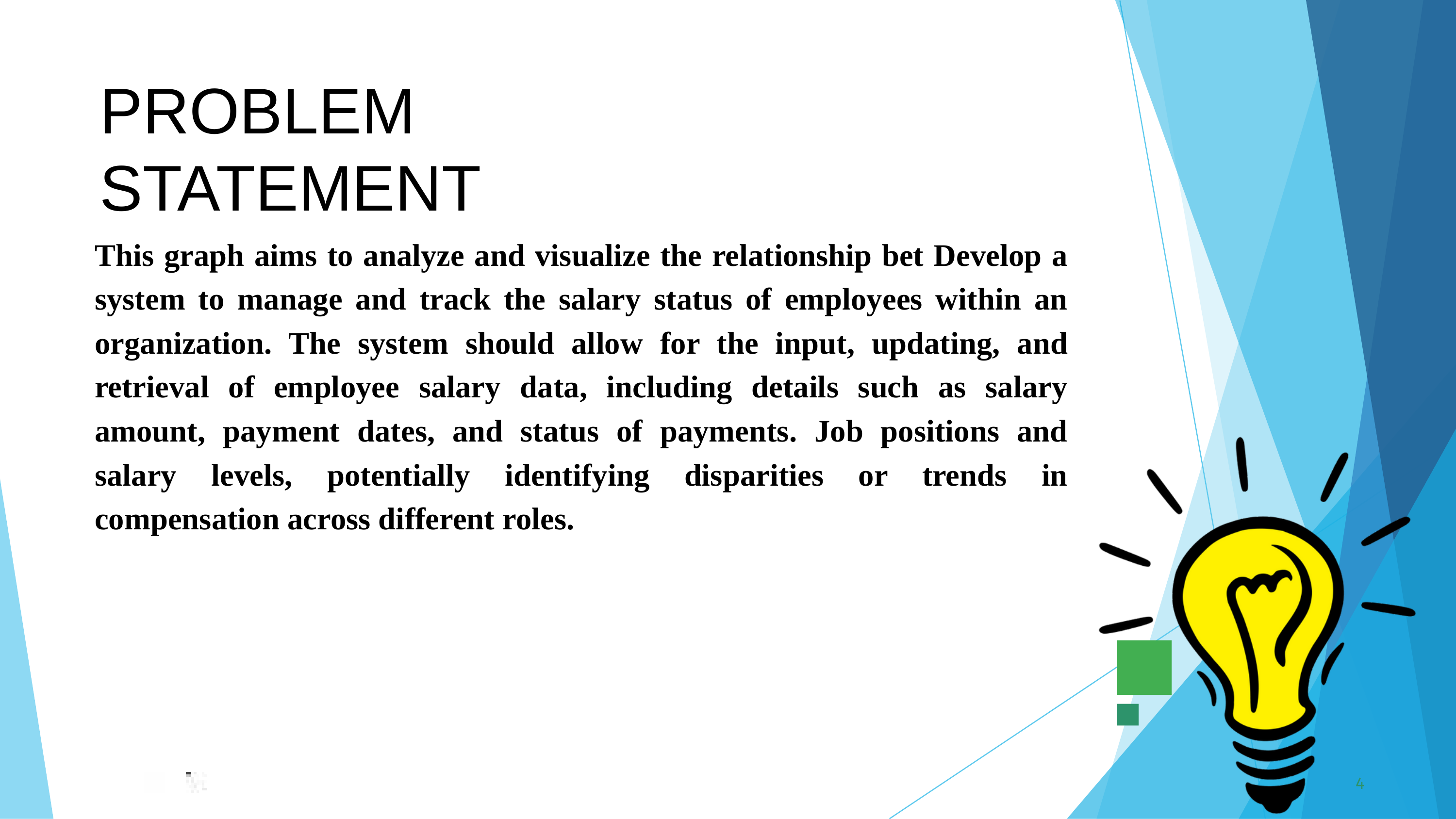

PROBLEM	STATEMENT
This graph aims to analyze and visualize the relationship bet Develop a system to manage and track the salary status of employees within an organization. The system should allow for the input, updating, and retrieval of employee salary data, including details such as salary amount, payment dates, and status of payments. Job positions and salary levels, potentially identifying disparities or trends in compensation across different roles.

4